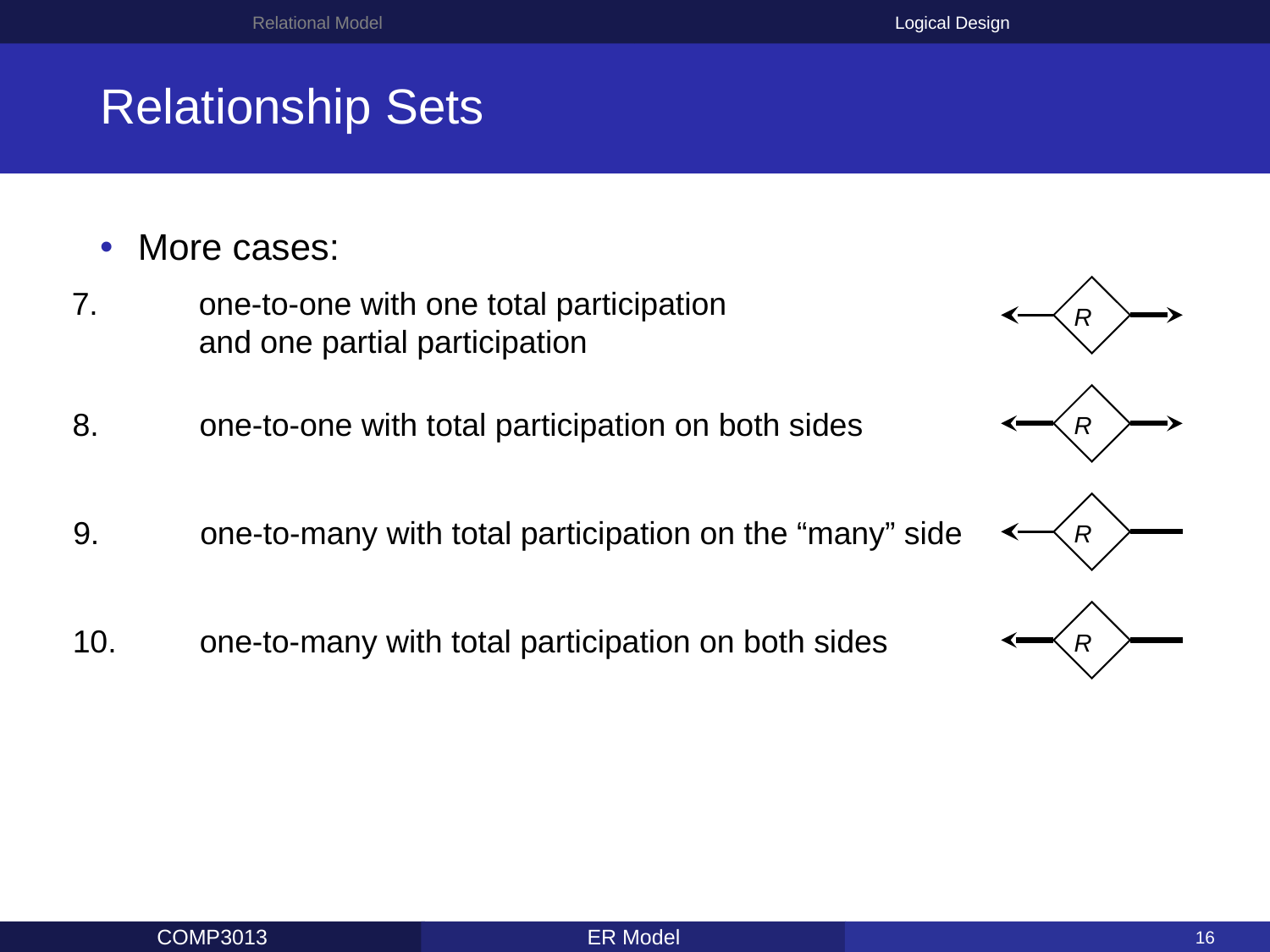

Relational Model
Logical Design
# Relationship Sets
More cases:
7.	one-to-one with one total participation
	and one partial participation

R

R
8.	one-to-one with total participation on both sides

R
9.	one-to-many with total participation on the “many” side

R
10.	one-to-many with total participation on both sides